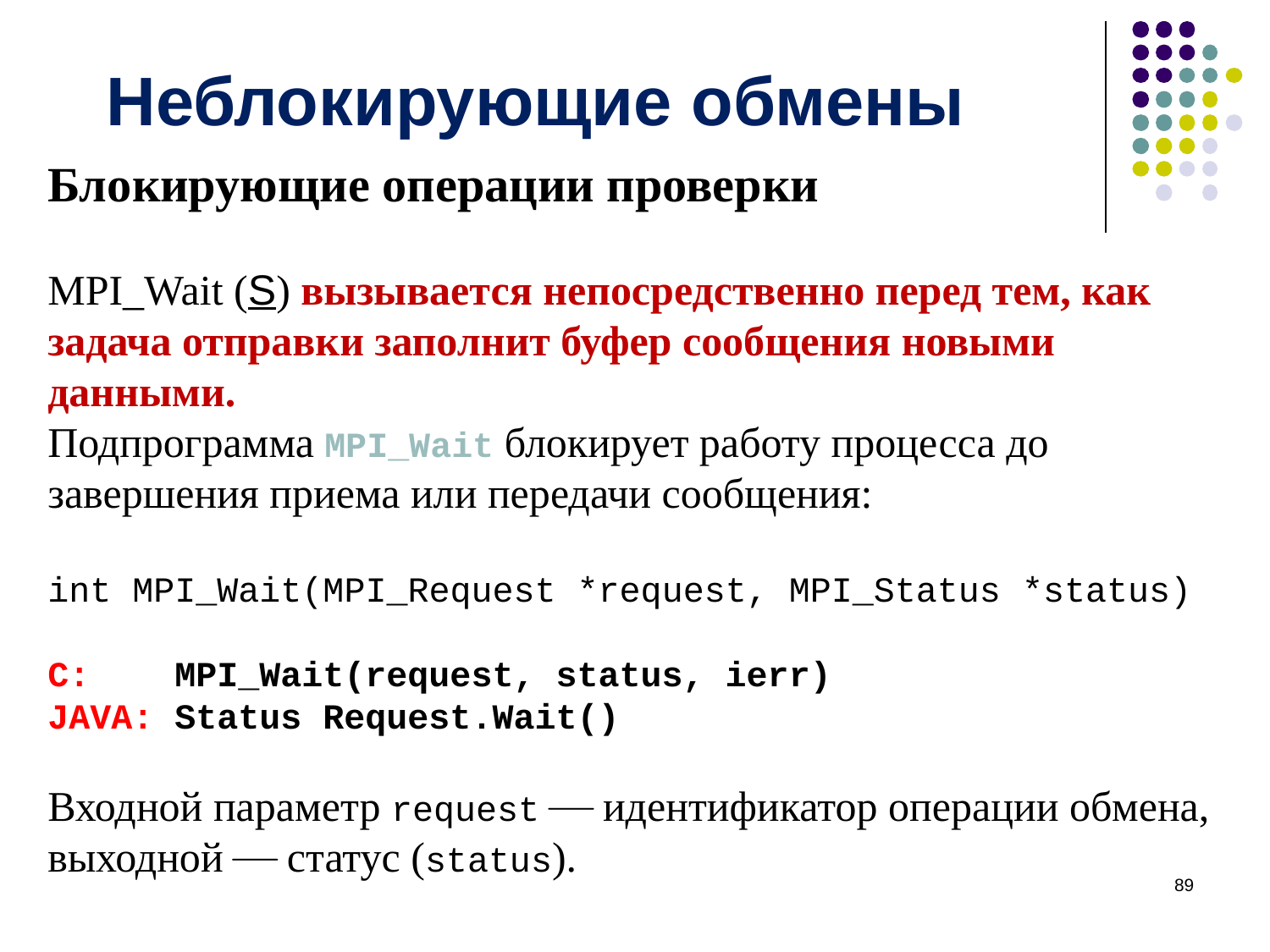

# Неблокирующие обмены
Блокирующие операции проверки

MPI_Wait (S) вызывается непосредственно перед тем, как задача отправки заполнит буфер сообщения новыми данными.
Подпрограмма MPI_Wait блокирует работу процесса до завершения приема или передачи сообщения:

int MPI_Wait(MPI_Request *request, MPI_Status *status)

C:    MPI_Wait(request, status, ierr)
JAVA: Status Request.Wait()
Входной параметр request ⎯ идентификатор операции обмена, выходной ⎯ статус (status).
89